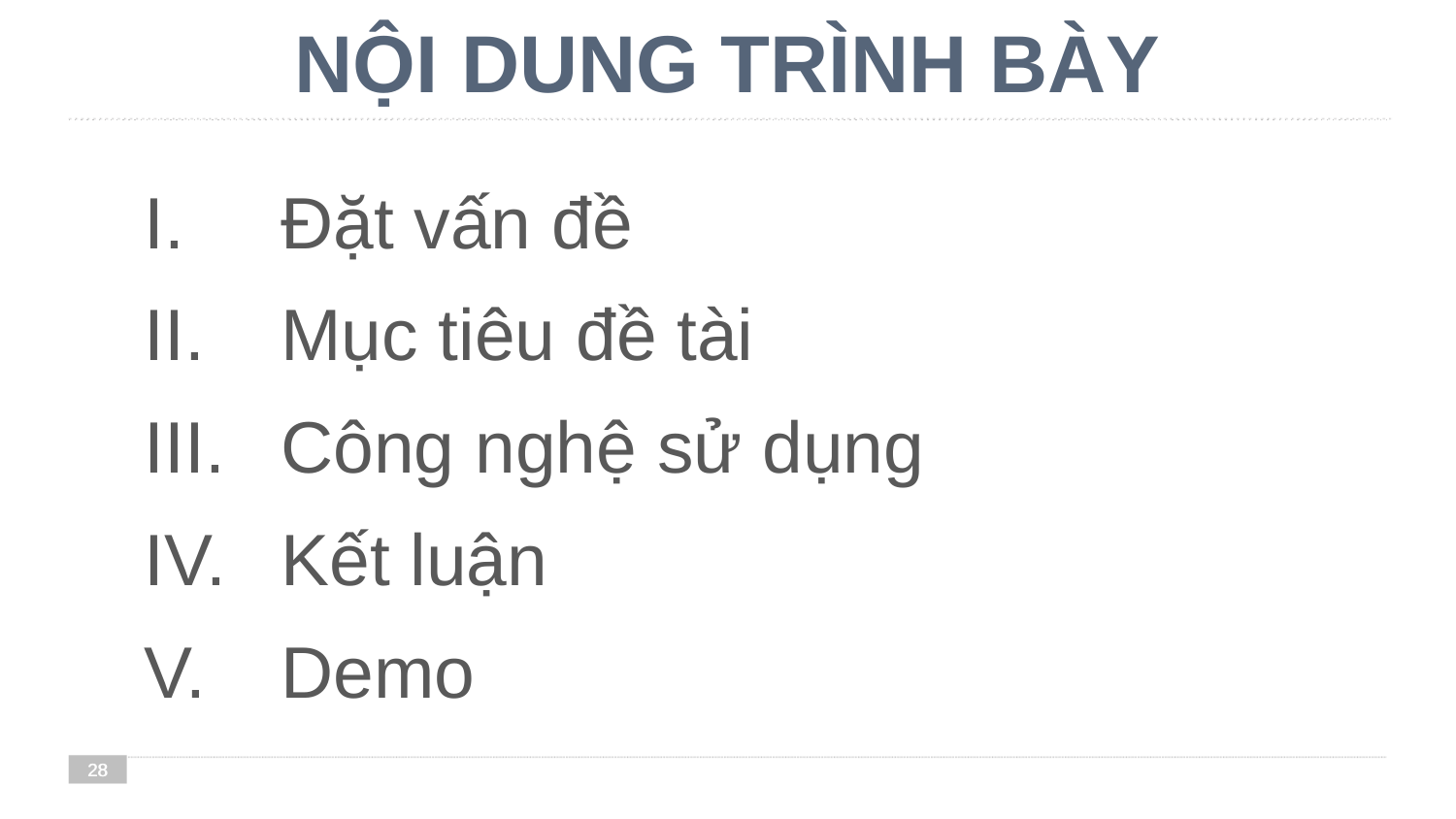

# NỘI DUNG TRÌNH BÀY
Đặt vấn đề
Mục tiêu đề tài
Công nghệ sử dụng
Kết luận
Demo
28
28